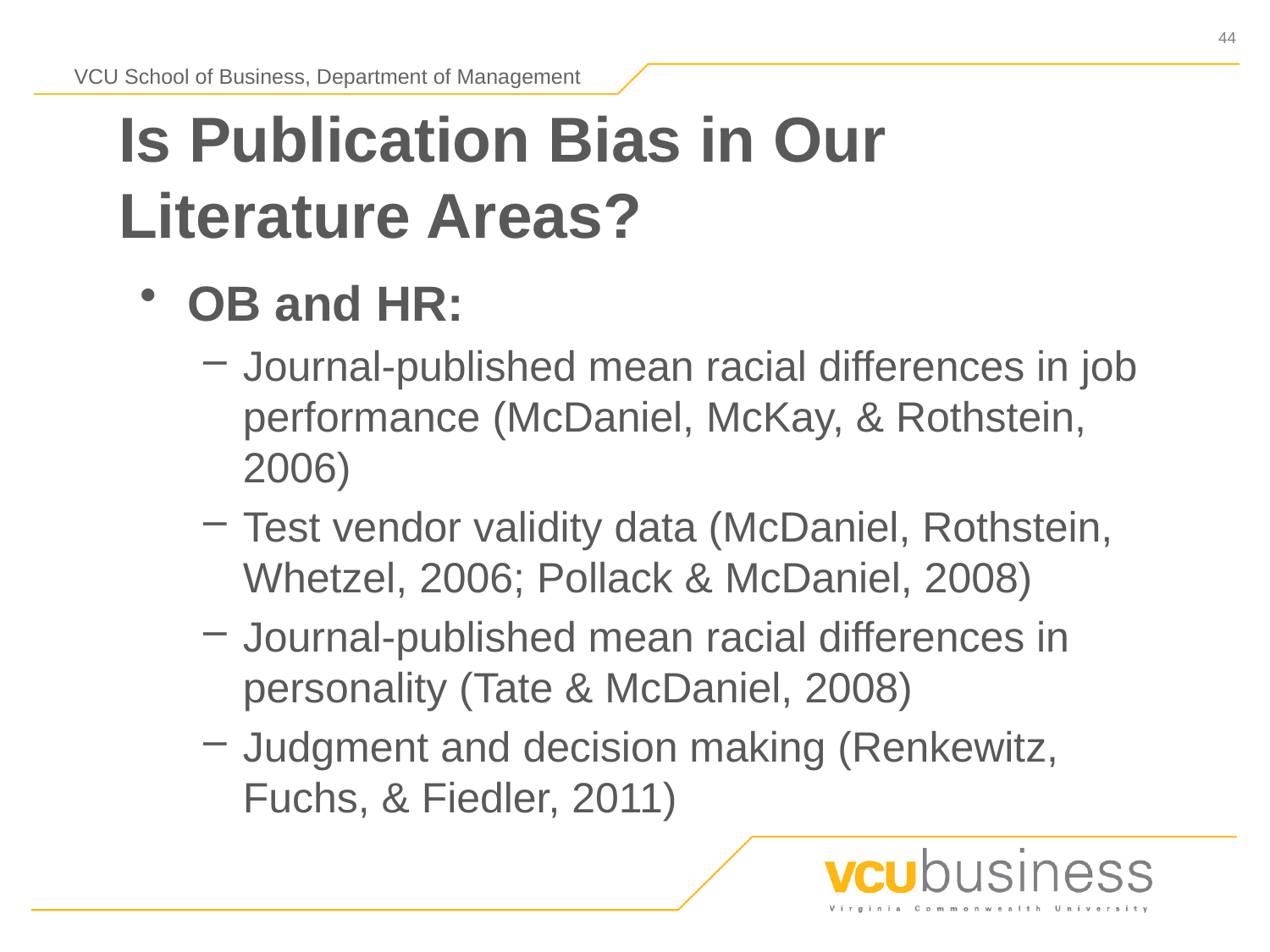

# Is Publication Bias in Our Literature Areas?
OB and HR:
Journal-published mean racial differences in job performance (McDaniel, McKay, & Rothstein, 2006)
Test vendor validity data (McDaniel, Rothstein, Whetzel, 2006; Pollack & McDaniel, 2008)
Journal-published mean racial differences in personality (Tate & McDaniel, 2008)
Judgment and decision making (Renkewitz, Fuchs, & Fiedler, 2011)